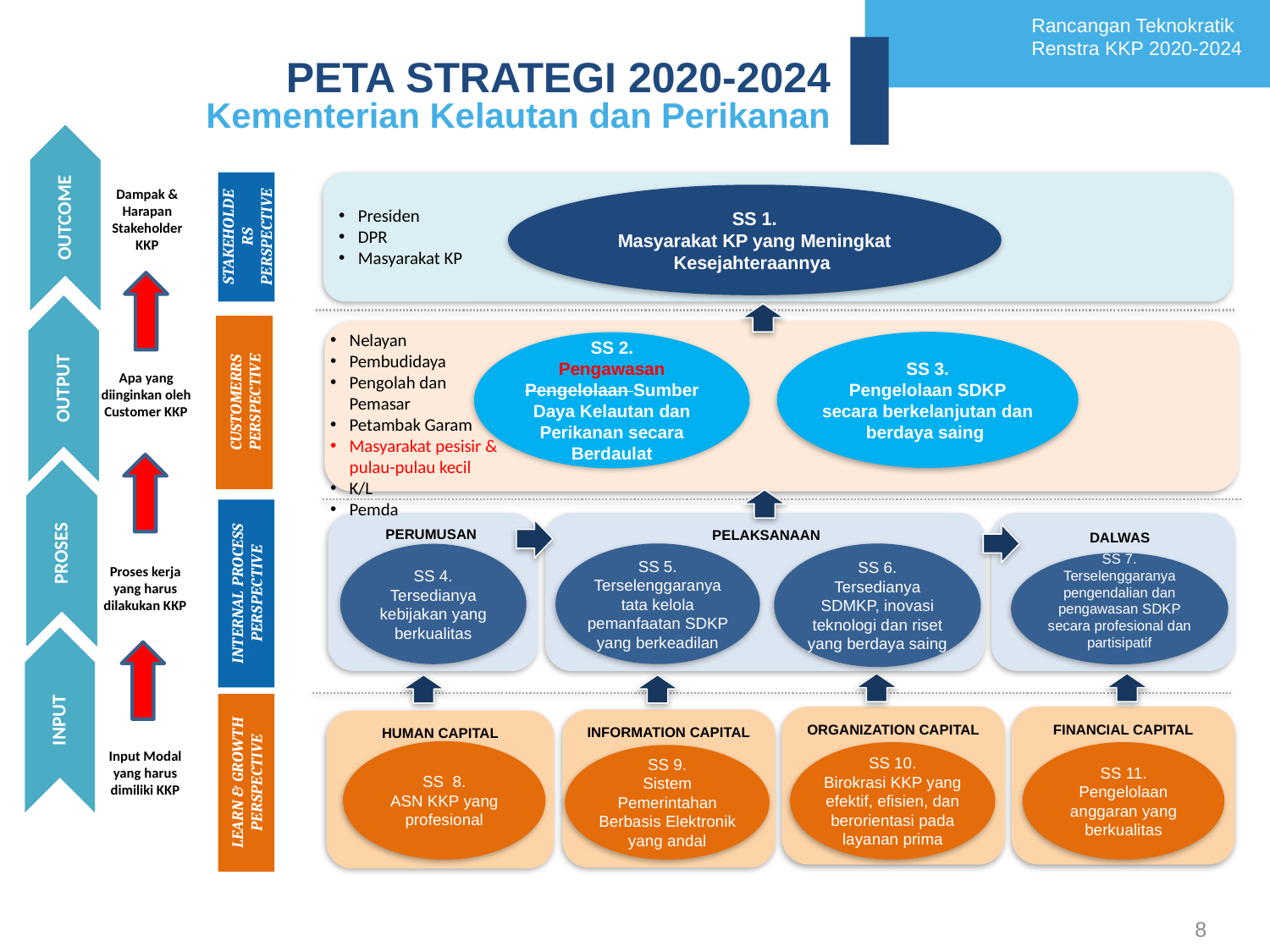

Rancangan Teknokratik
Renstra KKP 2020-2024

PETA STRATEGI 2020-2024
Kementerian Kelautan dan Perikanan

STAKEHOLDERS PERSPECTIVE
SS 1.
Masyarakat KP yang Meningkat Kesejahteraannya

CUSTOMERRS PERSPECTIVE

SS 3.
Pengelolaan SDKP secara berkelanjutan dan berdaya saing
SS 2.
Pengawasan Pengelolaan Sumber Daya Kelautan dan Perikanan secara Berdaulat

INTERNAL PROCESS PERSPECTIVE

PERUMUSAN
PELAKSANAAN

DALWAS

SS 5.
Terselenggaranya tata kelola pemanfaatan SDKP yang berkeadilan
SS 6.
Tersedianya SDMKP, inovasi teknologi dan riset yang berdaya saing
SS 4.
Tersedianya kebijakan yang berkualitas
SS 7.
Terselenggaranya pengendalian dan pengawasan SDKP secara profesional dan partisipatif

LEARN & GROWTH PERSPECTIVE
ORGANIZATION CAPITAL
FINANCIAL CAPITAL
INFORMATION CAPITAL
HUMAN CAPITAL
SS  8.
ASN KKP yang profesional
SS 10.
Birokrasi KKP yang efektif, efisien, dan berorientasi pada layanan prima
SS 11.
Pengelolaan anggaran yang berkualitas
SS 9.
Sistem Pemerintahan Berbasis Elektronik yang andal
Dampak & Harapan Stakeholder KKP
OUTCOME
OUTCOME
OUTCOME
OUTCOME
Presiden
DPR
Masyarakat KP

Nelayan
Pembudidaya
Pengolah dan Pemasar
Petambak Garam
Masyarakat pesisir & pulau-pulau kecil
K/L
Pemda
OUTPUT
OUTPUT
OUTPUT
OUTPUT
OUTPUT
OUTPUT
Apa yang diinginkan oleh Customer KKP

PROSES
PROSES
PROSES
PROSES
PROSES
PROSES
Proses kerja yang harus dilakukan KKP

INPUT
Input Modal yang harus dimiliki KKP
8